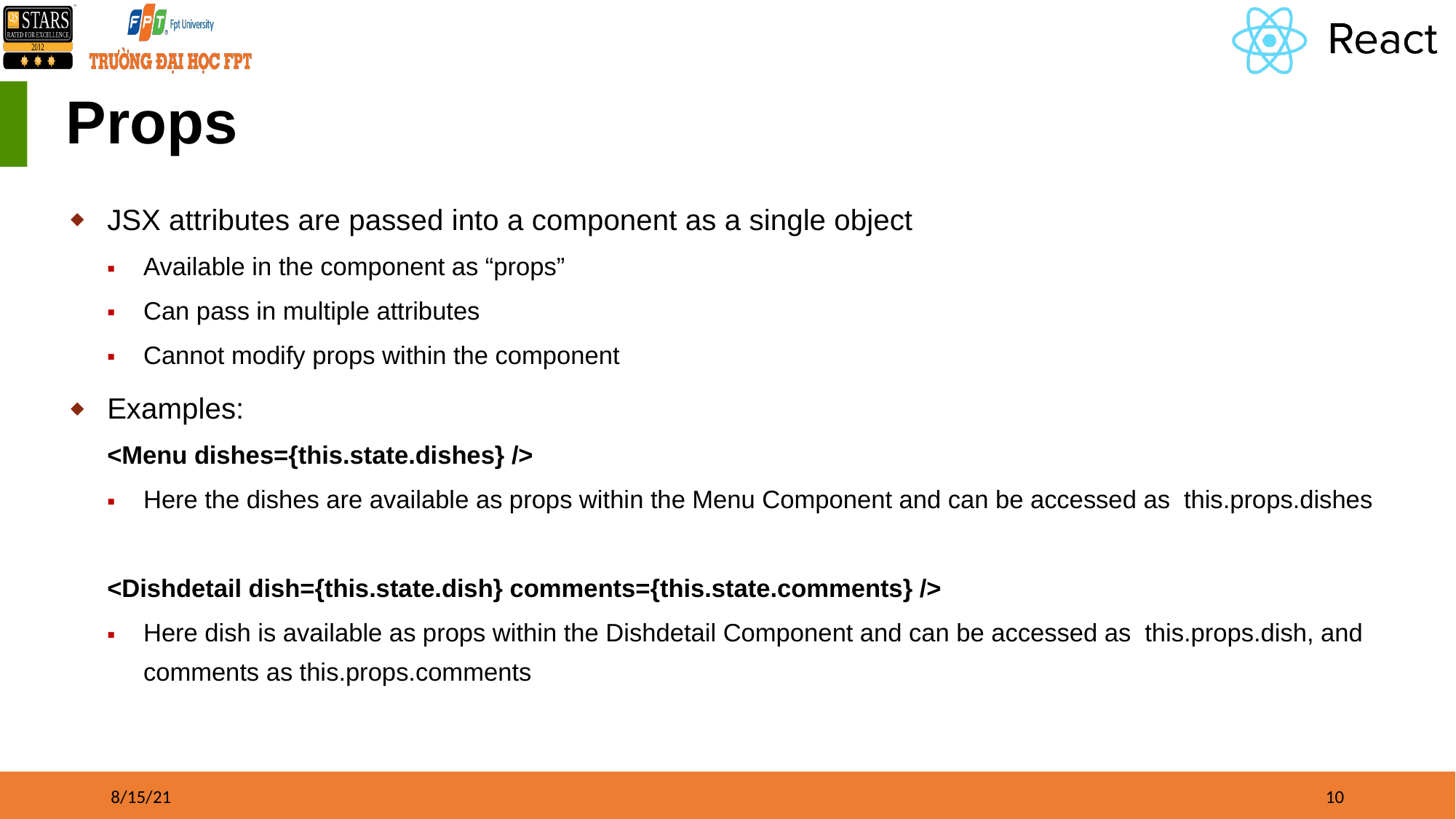

# Props
JSX attributes are passed into a component as a single object
Available in the component as “props”
Can pass in multiple attributes
Cannot modify props within the component
Examples:
<Menu dishes={this.state.dishes} />
Here the dishes are available as props within the Menu Component and can be accessed as  this.props.dishes

<Dishdetail dish={this.state.dish} comments={this.state.comments} />
Here dish is available as props within the Dishdetail Component and can be accessed as  this.props.dish, and comments as this.props.comments
8/15/21
10